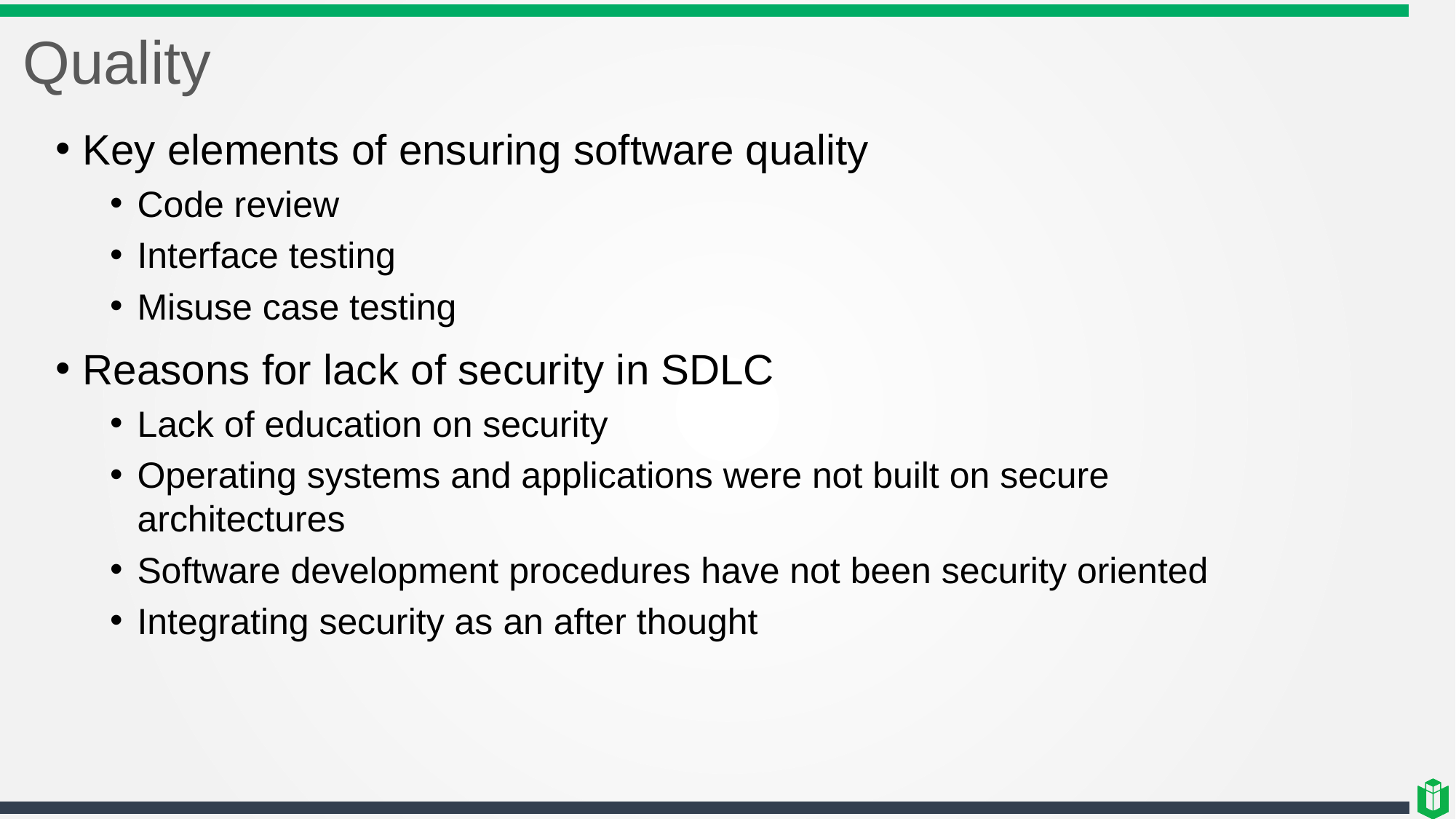

# Quality
Key elements of ensuring software quality
Code review
Interface testing
Misuse case testing
Reasons for lack of security in SDLC
Lack of education on security
Operating systems and applications were not built on secure architectures
Software development procedures have not been security oriented
Integrating security as an after thought